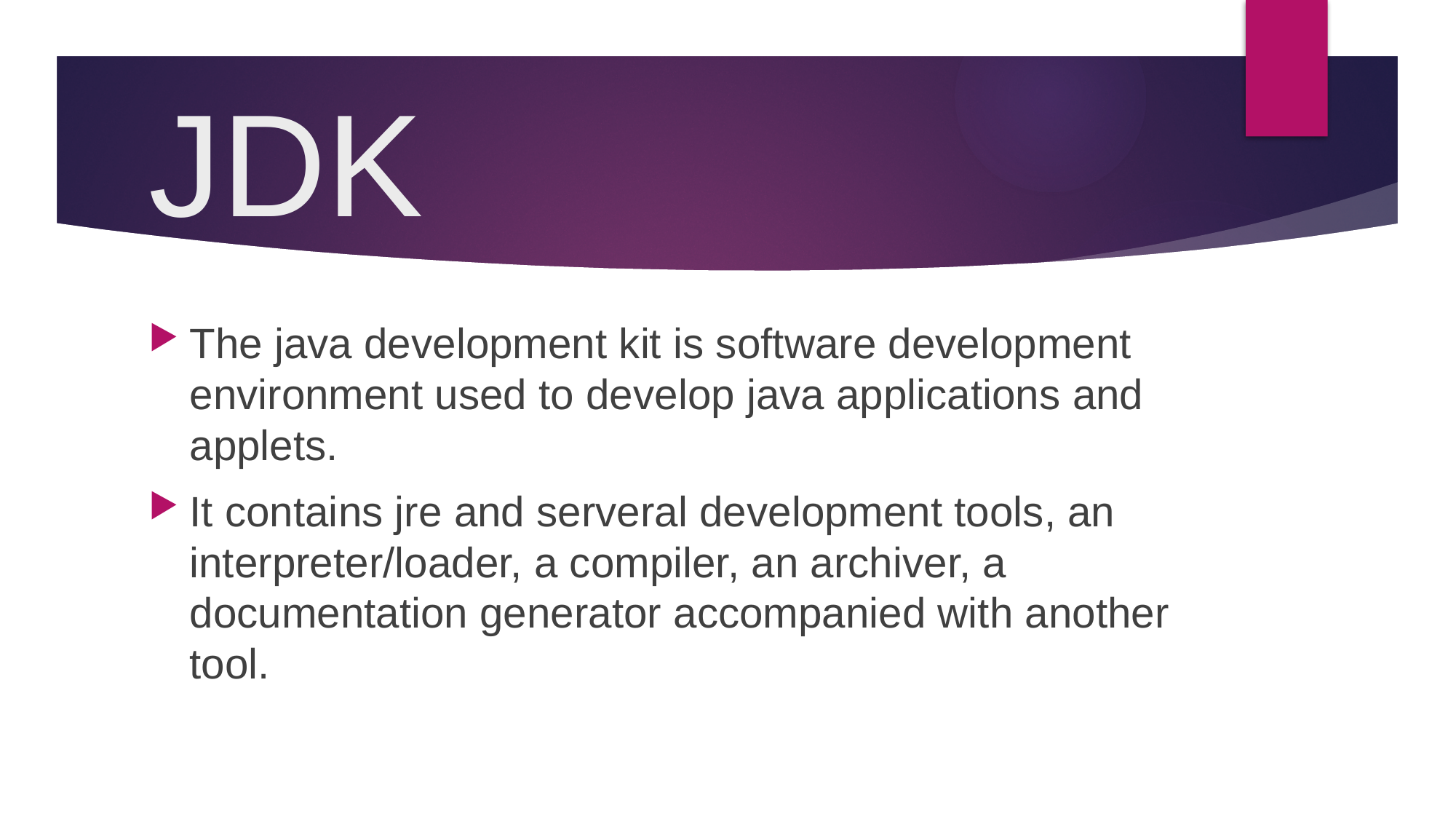

# JDK
The java development kit is software development environment used to develop java applications and applets.
It contains jre and serveral development tools, an interpreter/loader, a compiler, an archiver, a documentation generator accompanied with another tool.